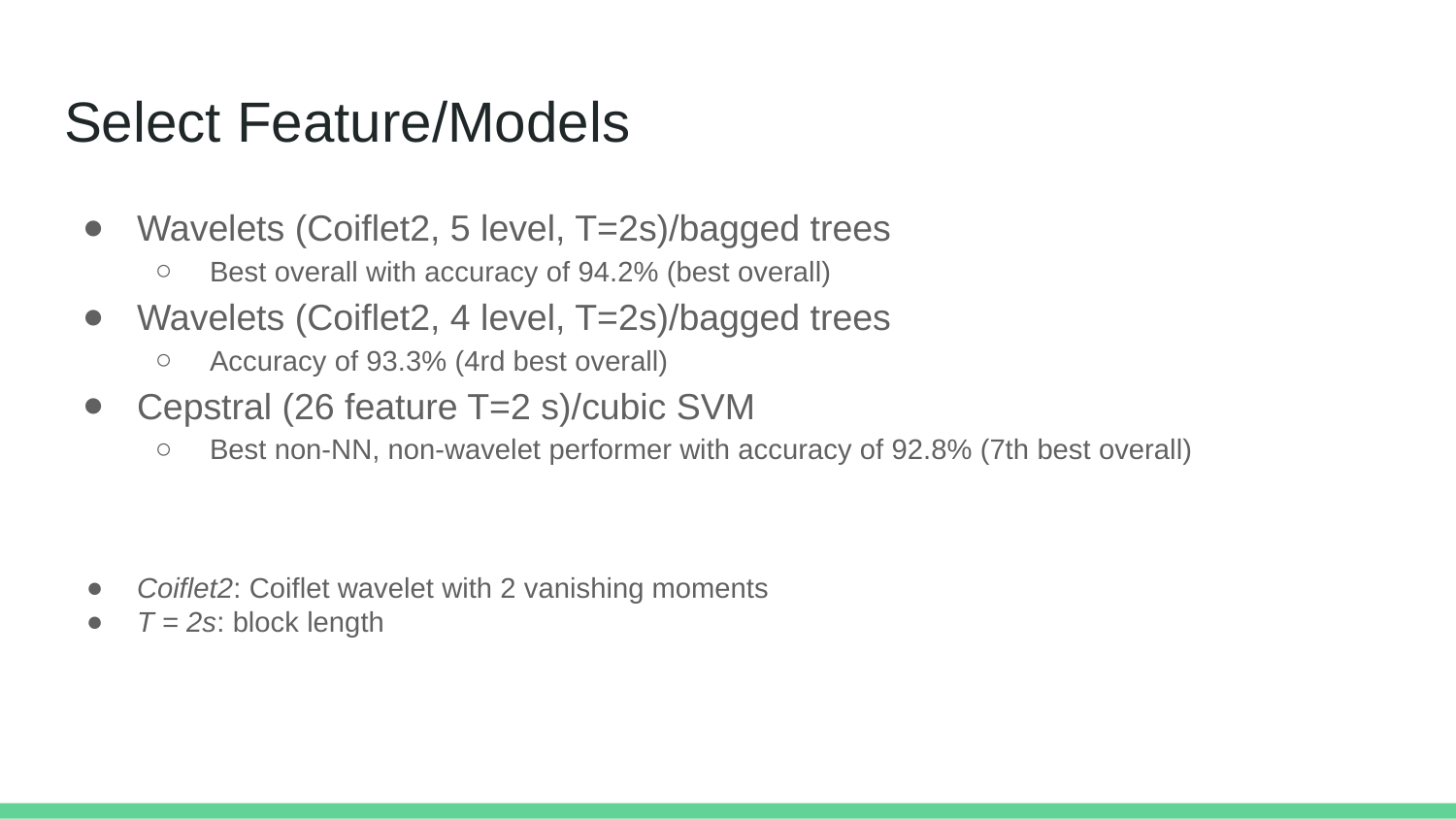

# Select Feature/Models
Wavelets (Coiflet2, 5 level, T=2s)/bagged trees
Best overall with accuracy of 94.2% (best overall)
Wavelets (Coiflet2, 4 level, T=2s)/bagged trees
Accuracy of 93.3% (4rd best overall)
Cepstral (26 feature T=2 s)/cubic SVM
Best non-NN, non-wavelet performer with accuracy of 92.8% (7th best overall)

Coiflet2: Coiflet wavelet with 2 vanishing moments
T = 2s: block length